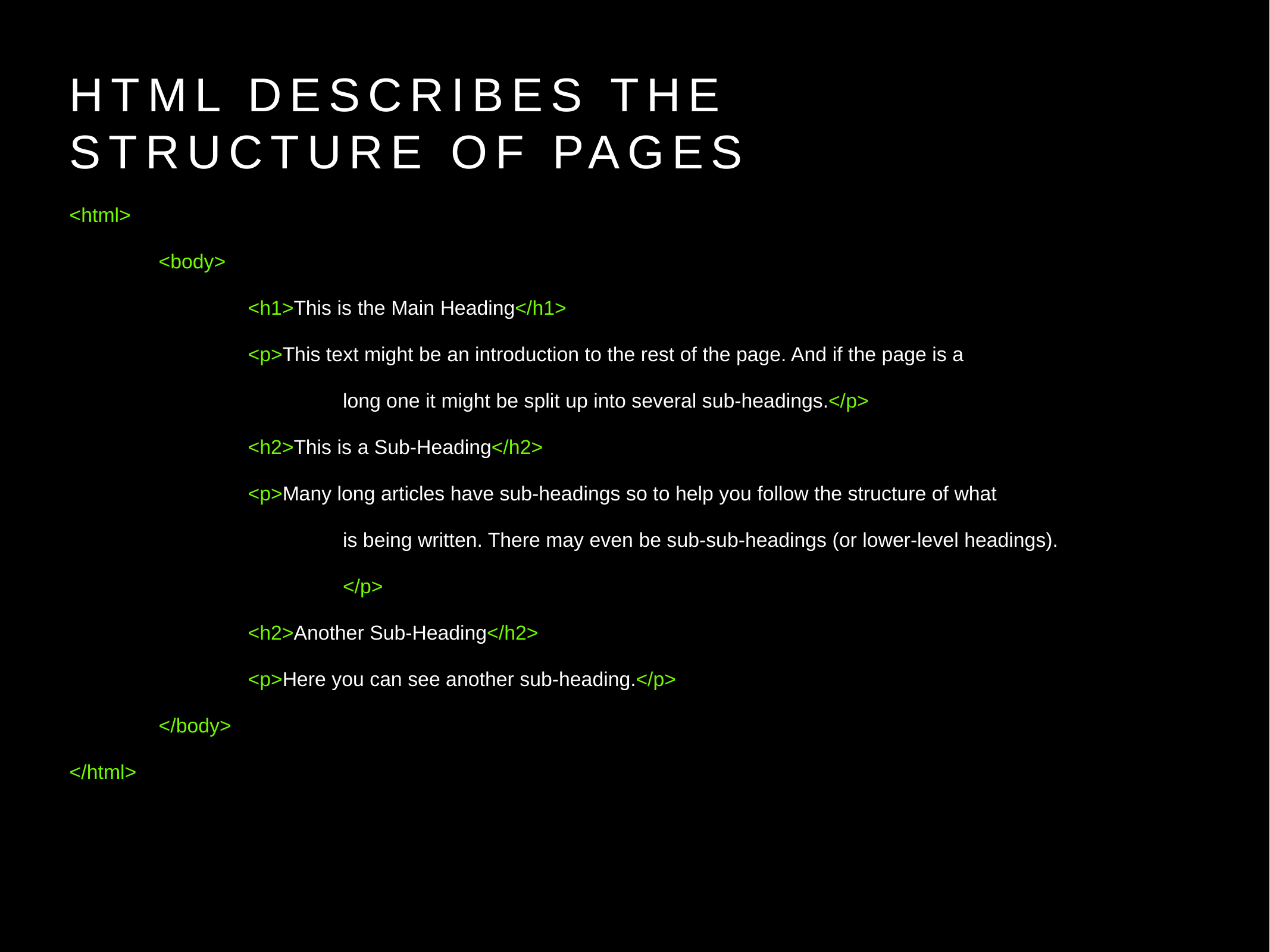

# HTML describes the
structure of pages
<html>
	<body>
		<h1>This is the Main Heading</h1>
		<p>This text might be an introduction to the rest of the page. And if the page is a
			 long one it might be split up into several sub-headings.</p>
		<h2>This is a Sub-Heading</h2>
		<p>Many long articles have sub-headings so to help you follow the structure of what
			 is being written. There may even be sub-sub-headings (or lower-level headings).
			 </p>
		<h2>Another Sub-Heading</h2>
		<p>Here you can see another sub-heading.</p>
	</body>
</html>